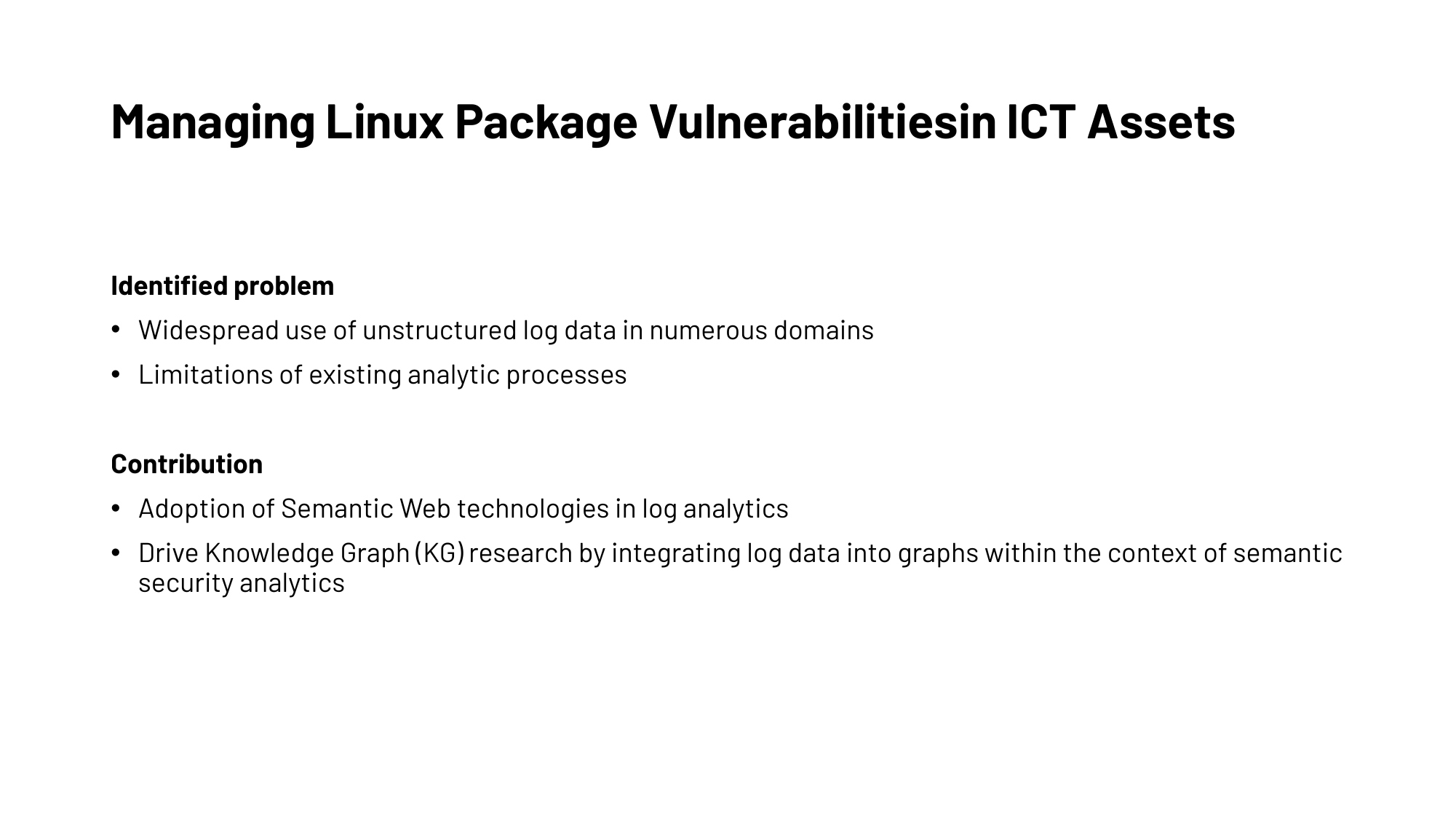

# Managing Linux Package Vulnerabilitiesin ICT Assets

Identified problem
Widespread use of unstructured log data in numerous domains
Limitations of existing analytic processes

Contribution
Adoption of Semantic Web technologies in log analytics
Drive Knowledge Graph (KG) research by integrating log data into graphs within the context of semantic security analytics